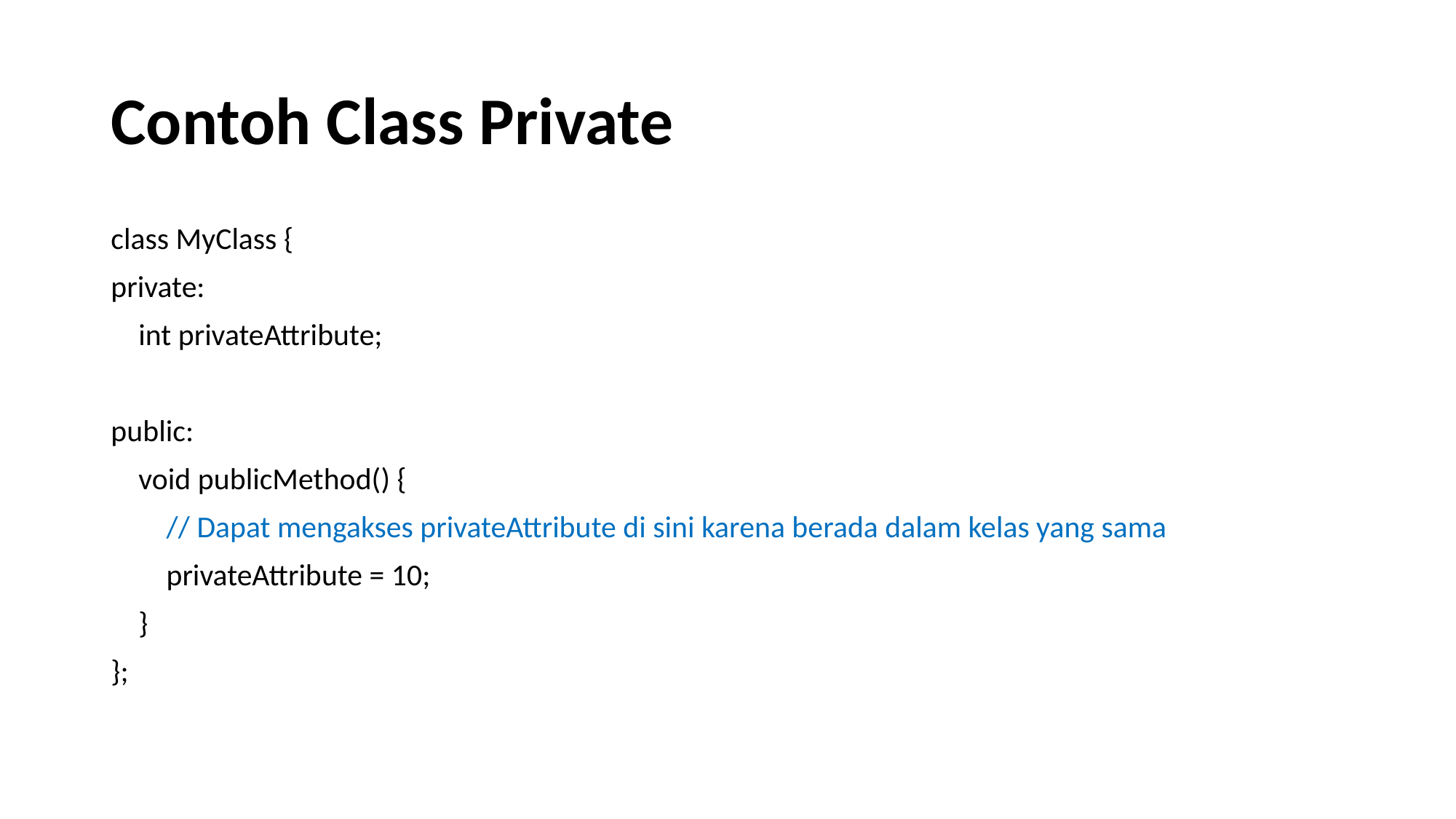

# Contoh Class Private
class MyClass {
private:
    int privateAttribute;

public:
    void publicMethod() {
        // Dapat mengakses privateAttribute di sini karena berada dalam kelas yang sama
        privateAttribute = 10;
    }
};